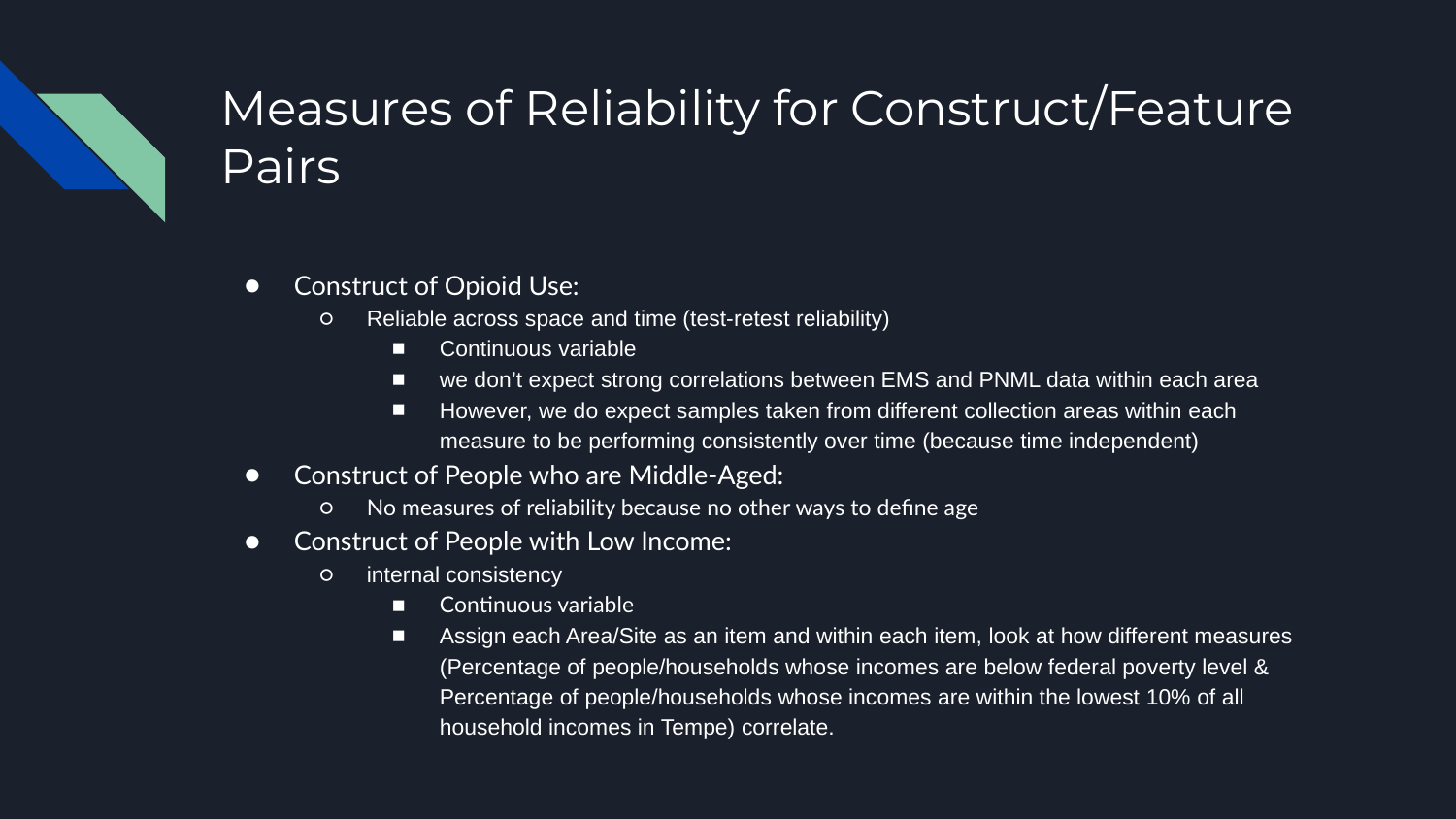

# Measures of Reliability for Construct/Feature Pairs
Construct of Opioid Use:
Reliable across space and time (test-retest reliability)
Continuous variable
we don’t expect strong correlations between EMS and PNML data within each area
However, we do expect samples taken from different collection areas within each measure to be performing consistently over time (because time independent)
Construct of People who are Middle-Aged:
No measures of reliability because no other ways to define age
Construct of People with Low Income:
internal consistency
Continuous variable
Assign each Area/Site as an item and within each item, look at how different measures (Percentage of people/households whose incomes are below federal poverty level & Percentage of people/households whose incomes are within the lowest 10% of all household incomes in Tempe) correlate.